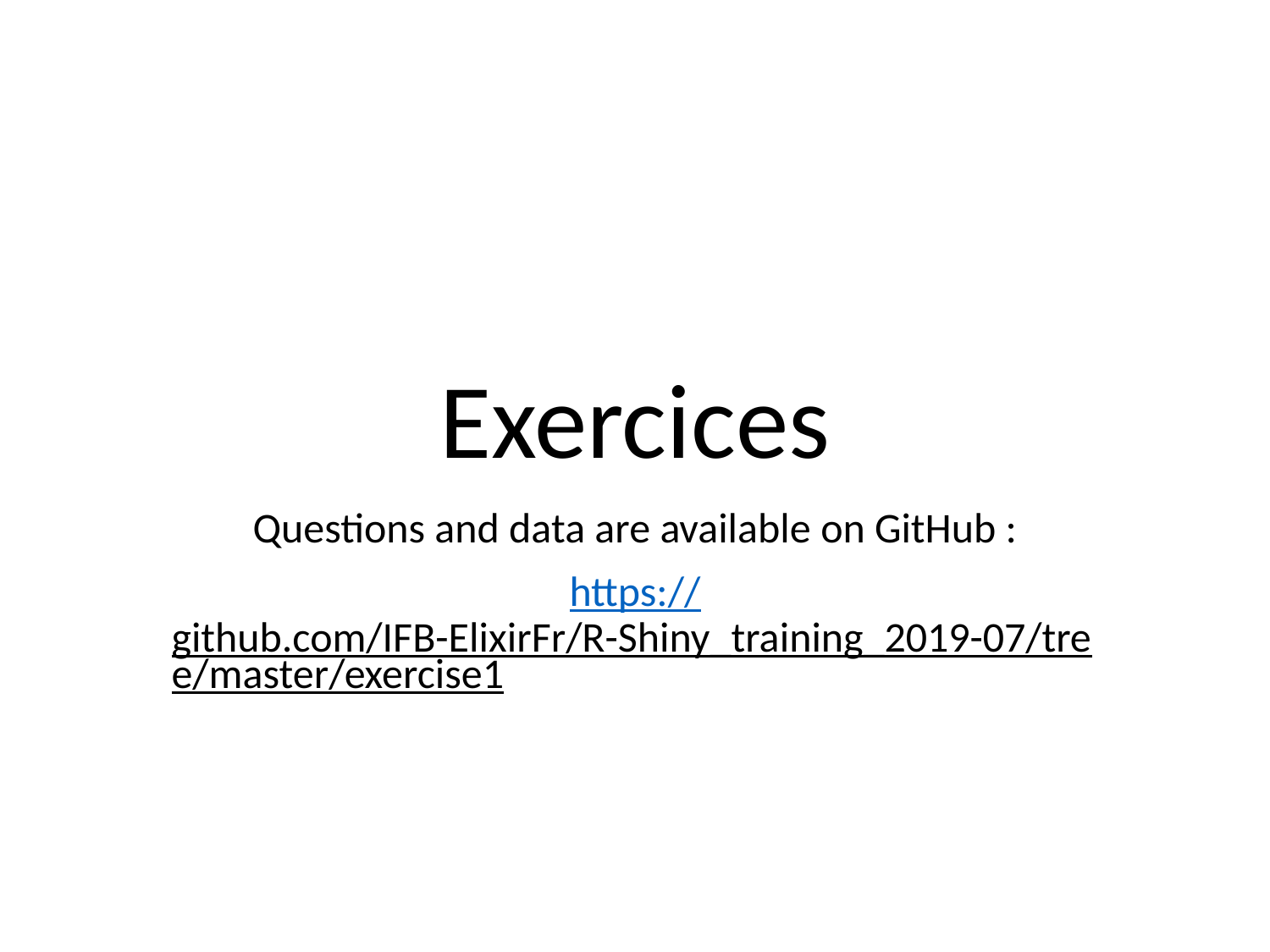

# Exercices
Questions and data are available on GitHub :
https://github.com/IFB-ElixirFr/R-Shiny_training_2019-07/tree/master/exercise1